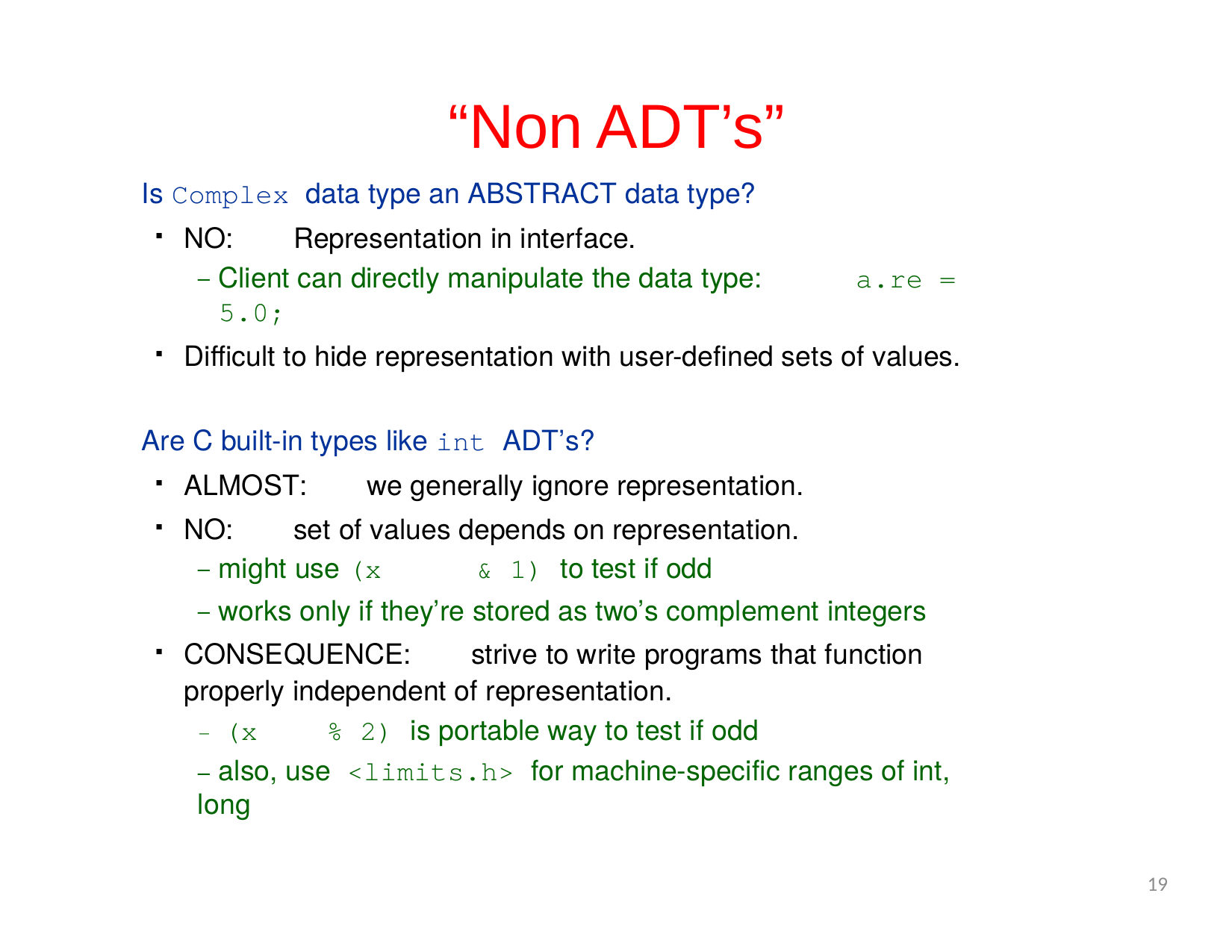

# “Non ADT’s”
Is Complex data type an ABSTRACT data type?
NO:	Representation in interface.
Client can directly manipulate the data type:	a.re	= 5.0;
Difficult to hide representation with user-defined sets of values.

Are C built-in types like int ADT’s?
ALMOST:	we generally ignore representation.
NO:	set of values depends on representation.
might use (x	&	1) to test if odd
works only if they’re stored as two’s complement integers
CONSEQUENCE:	strive to write programs that function properly independent of representation.
– (x	%	2) is portable way to test if odd
– also, use  <limits.h> for machine-specific ranges of int, long
19